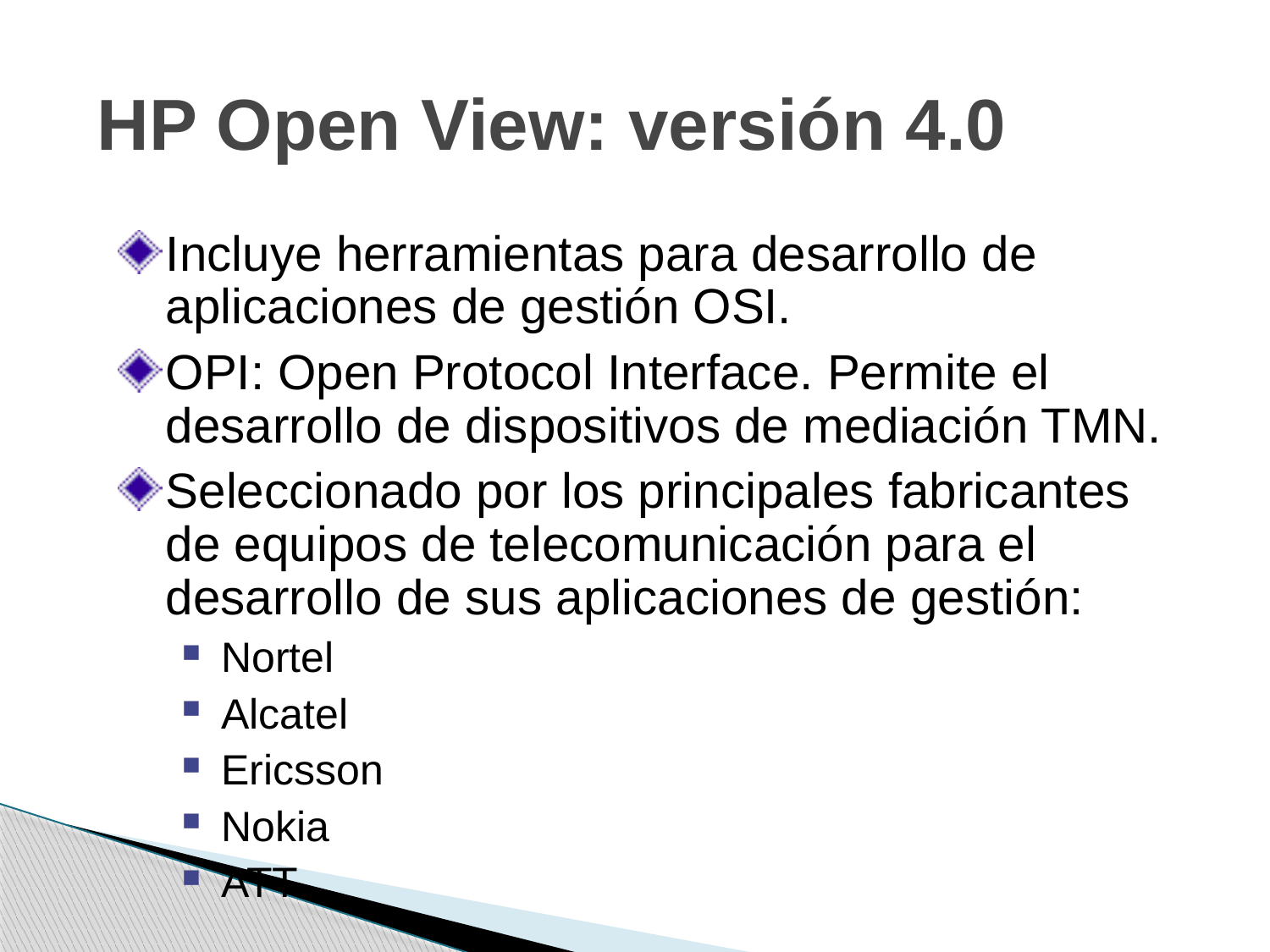

# HP Open View: versión 4.0
Incluye herramientas para desarrollo de aplicaciones de gestión OSI.
OPI: Open Protocol Interface. Permite el desarrollo de dispositivos de mediación TMN.
Seleccionado por los principales fabricantes de equipos de telecomunicación para el desarrollo de sus aplicaciones de gestión:
Nortel
Alcatel
Ericsson
Nokia
ATT